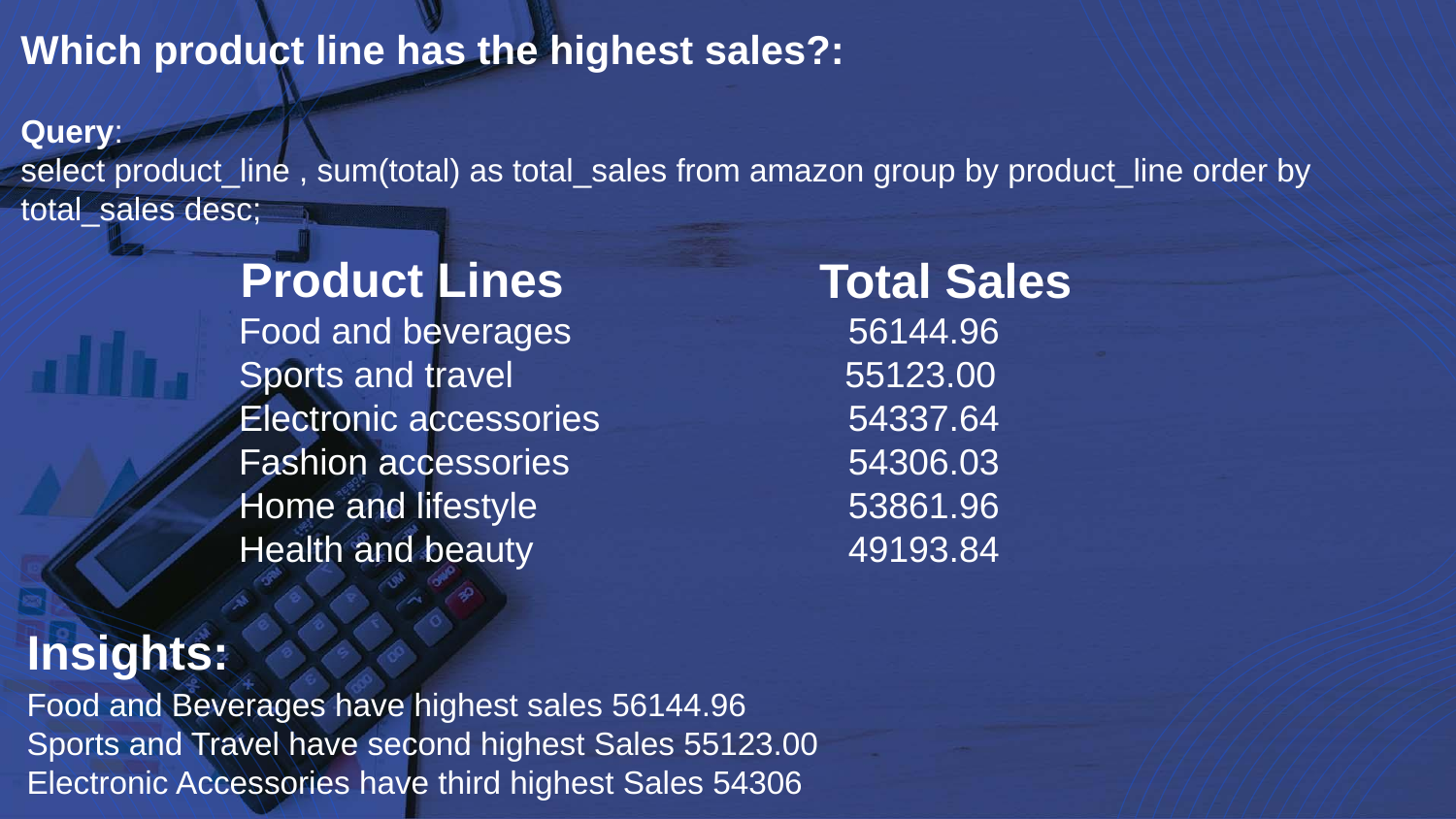

Which product line has the highest sales?:
Query:
select product_line , sum(total) as total_sales from amazon group by product_line order by total_sales desc;
Product Lines
Total Sales
Food and beverages	                 56144.96
Sports and travel	                               55123.00
Electronic accessories	                 54337.64
Fashion accessories	                 54306.03
Home and lifestyle	                 53861.96
Health and beauty	                 49193.84
Insights:
Food and Beverages have highest sales 56144.96
Sports and Travel have second highest Sales 55123.00
Electronic Accessories have third highest Sales 54306